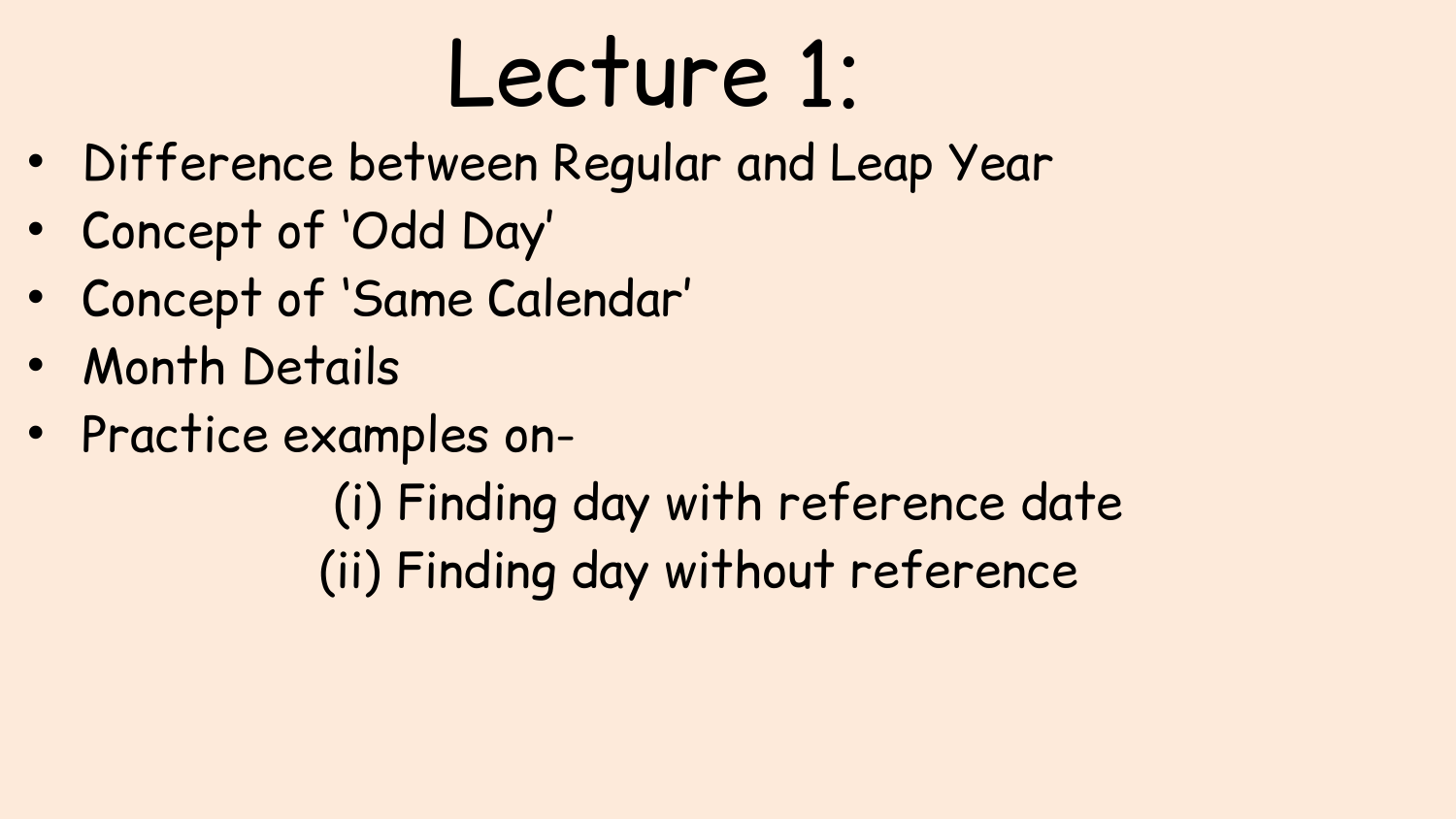

# Lecture 1:
Difference between Regular and Leap Year
Concept of ‘Odd Day’
Concept of ‘Same Calendar’
Month Details
Practice examples on-
		 (i) Finding day with reference date
		(ii) Finding day without reference